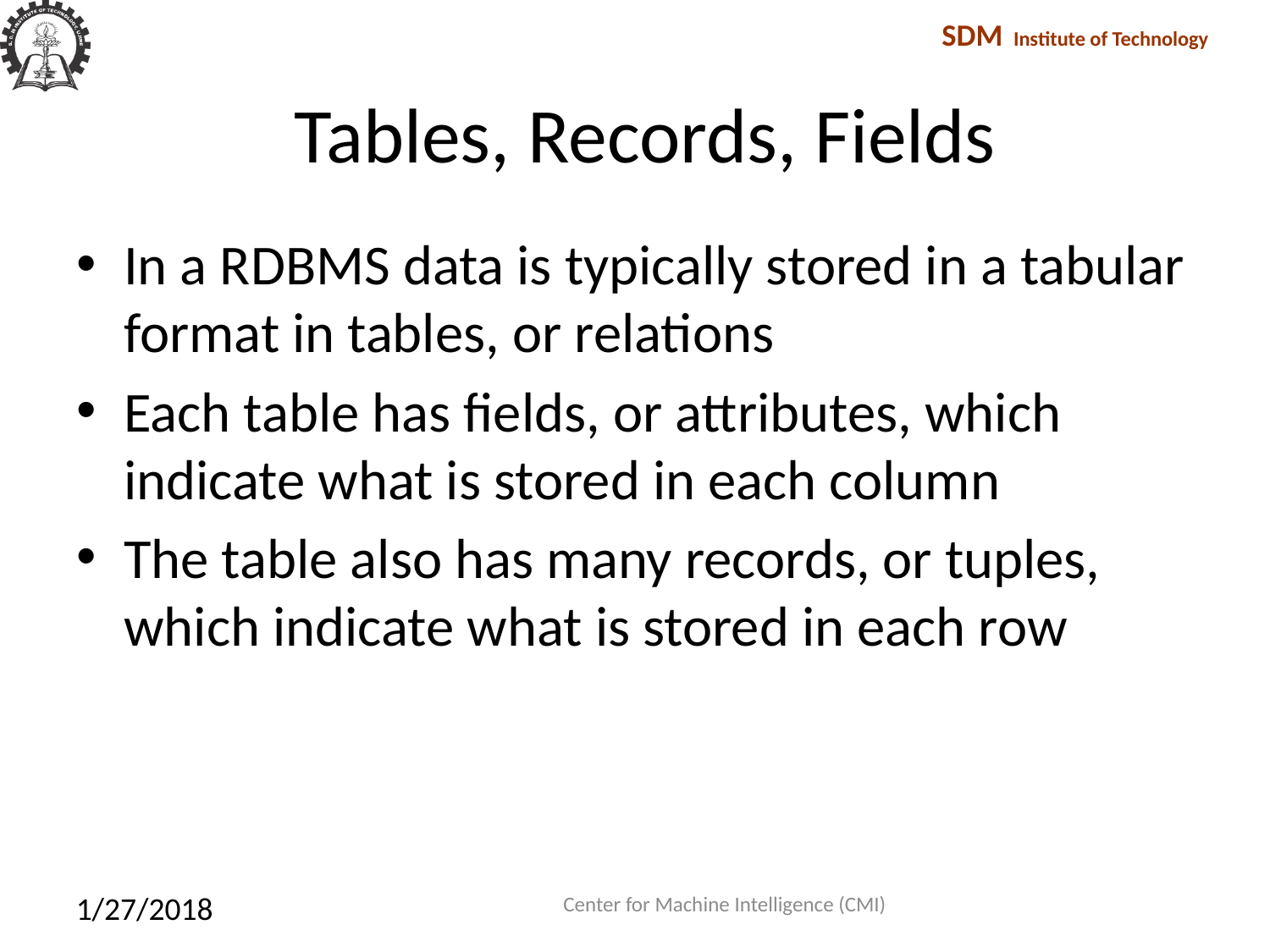

# Tables, Records, Fields
In a RDBMS data is typically stored in a tabular format in tables, or relations
Each table has fields, or attributes, which indicate what is stored in each column
The table also has many records, or tuples, which indicate what is stored in each row

Center for Machine Intelligence (CMI)
1/27/2018